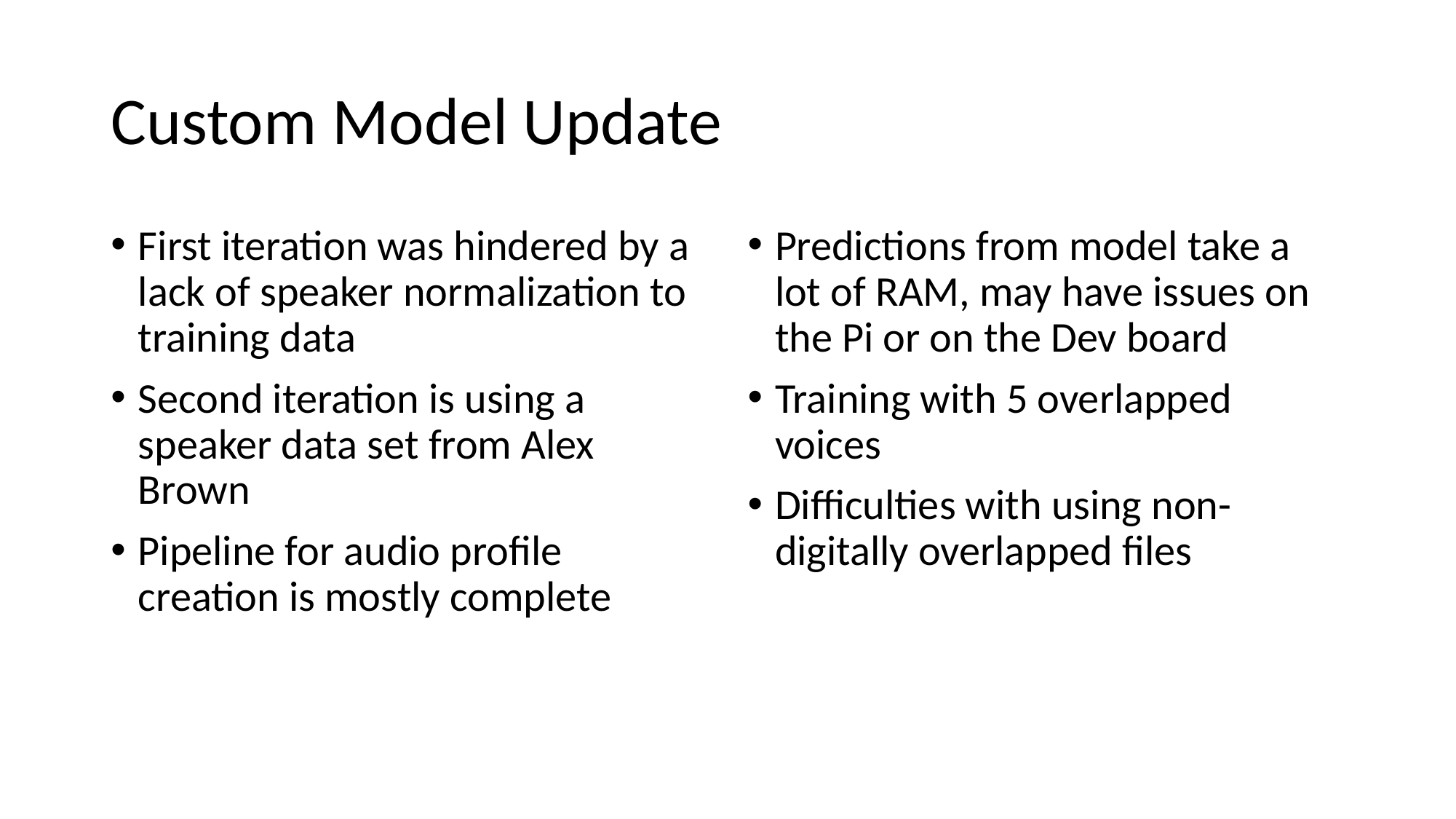

# Custom Model Update
First iteration was hindered by a lack of speaker normalization to training data
Second iteration is using a speaker data set from Alex Brown
Pipeline for audio profile creation is mostly complete

Predictions from model take a lot of RAM, may have issues on the Pi or on the Dev board
Training with 5 overlapped voices
Difficulties with using non-digitally overlapped files